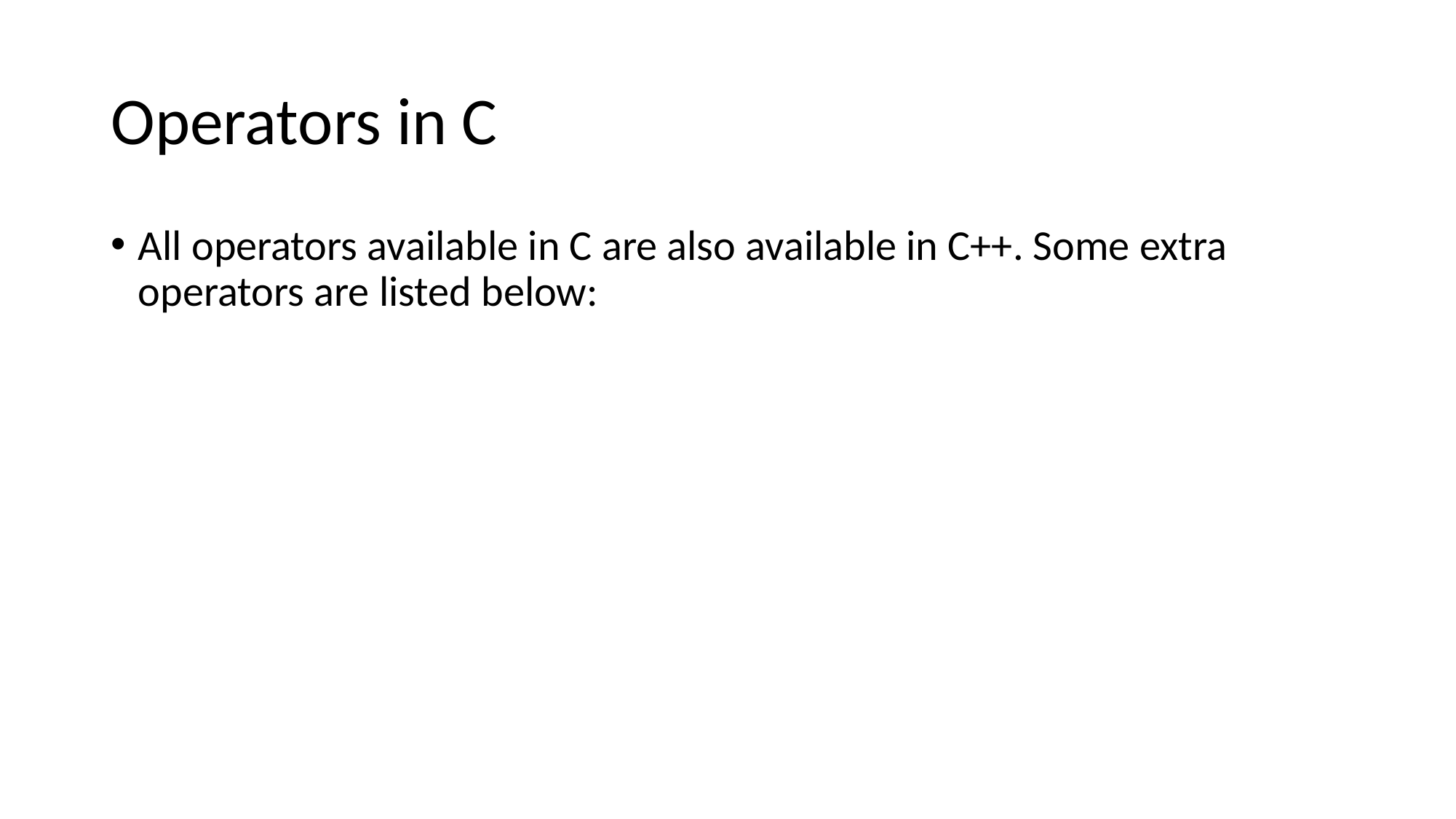

# Operators in C
All operators available in C are also available in C++. Some extra operators are listed below: